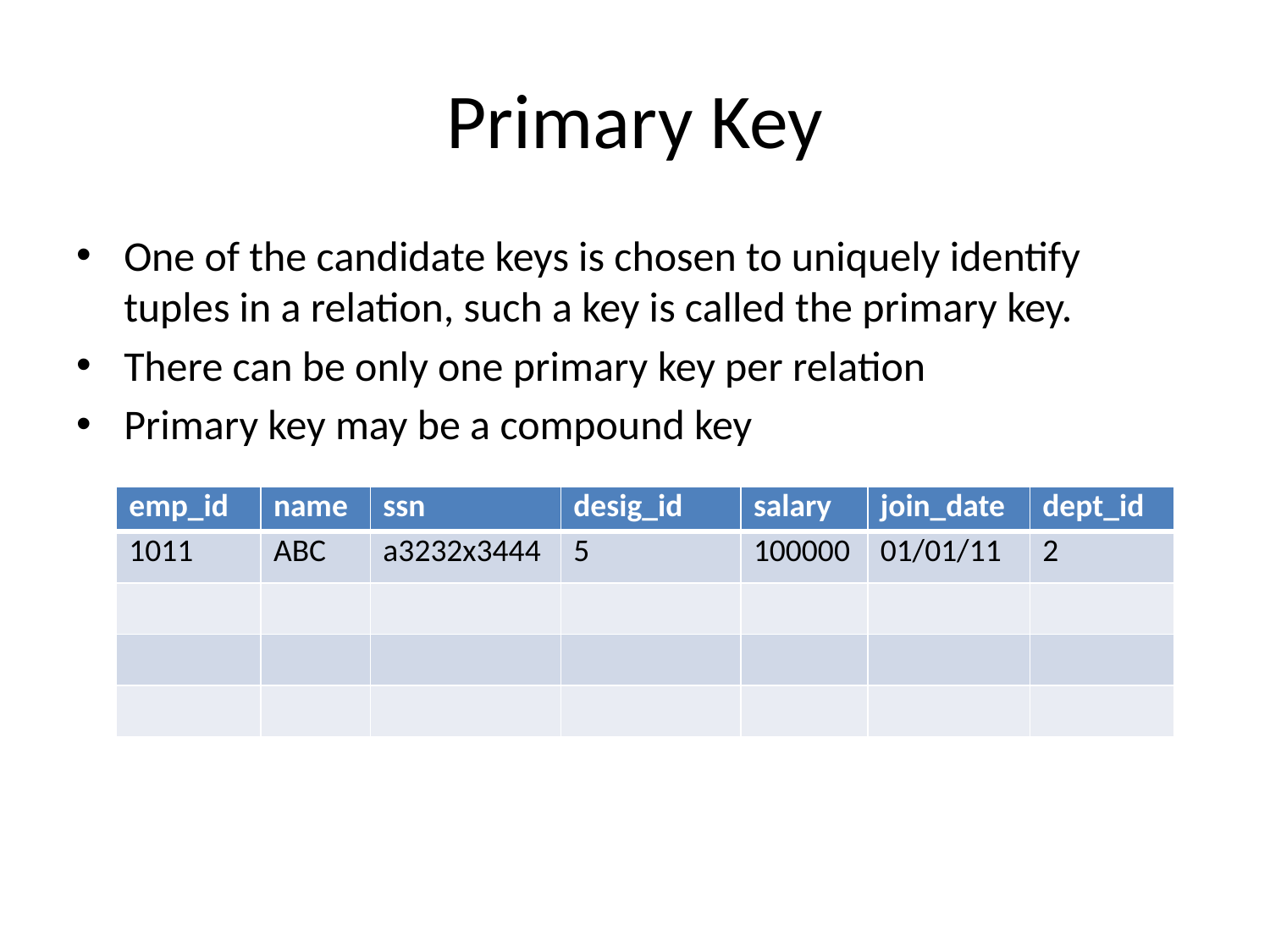

# Primary Key
One of the candidate keys is chosen to uniquely identify tuples in a relation, such a key is called the primary key.
There can be only one primary key per relation
Primary key may be a compound key

| emp\_id | name | ssn | desig\_id | salary | join\_date | dept\_id |
| --- | --- | --- | --- | --- | --- | --- |
| 1011 | ABC | a3232x3444 | 5 | 100000 | 01/01/11 | 2 |
|  |  |  |  |  |  |  |
|  |  |  |  |  |  |  |
|  |  |  |  |  |  |  |